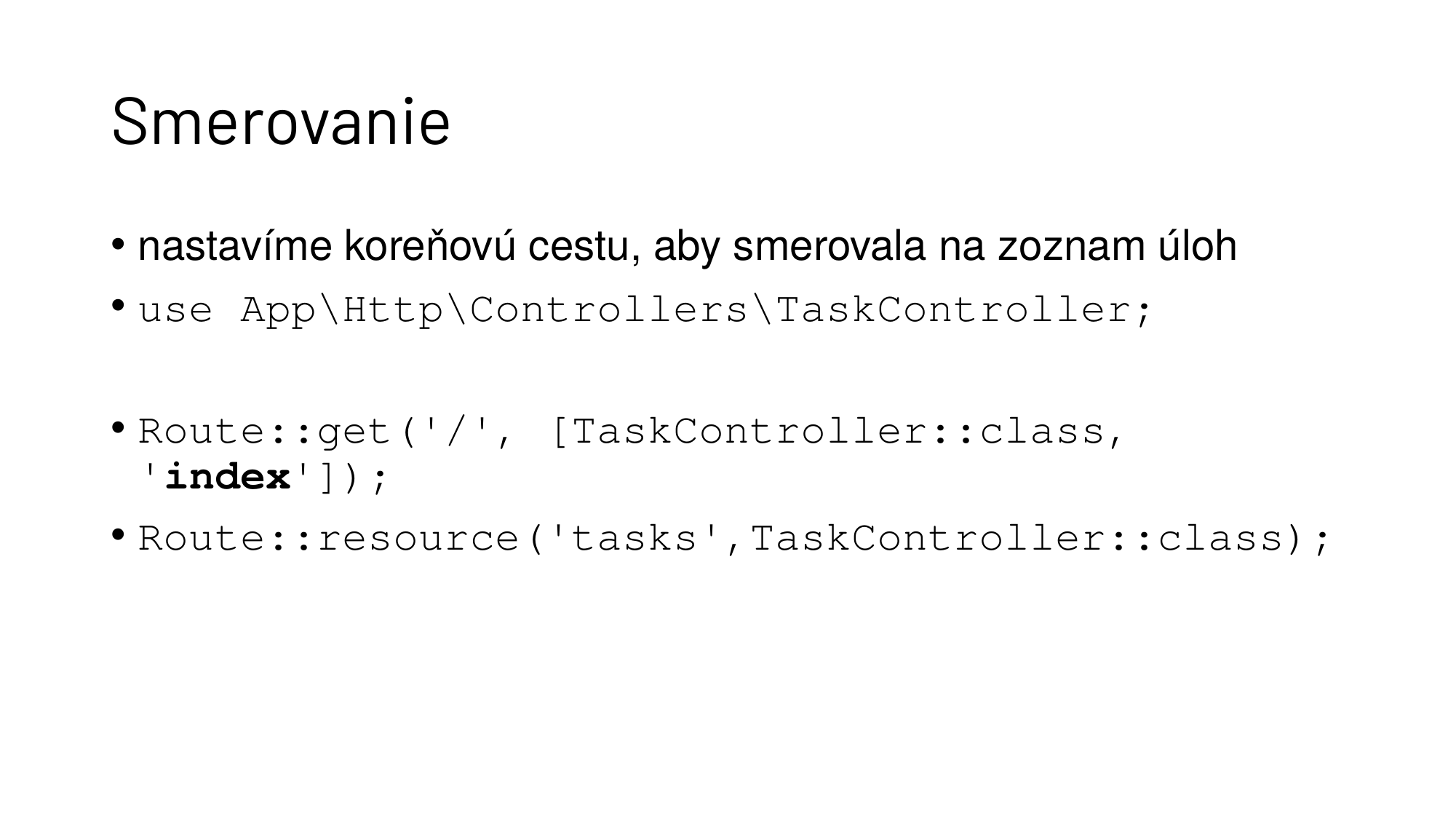

# Smerovanie
nastavíme koreňovú cestu, aby smerovala na zoznam úloh
use App\Http\Controllers\TaskController;

Route::get('/', [TaskController::class, 'index']);
Route::resource('tasks',TaskController::class);